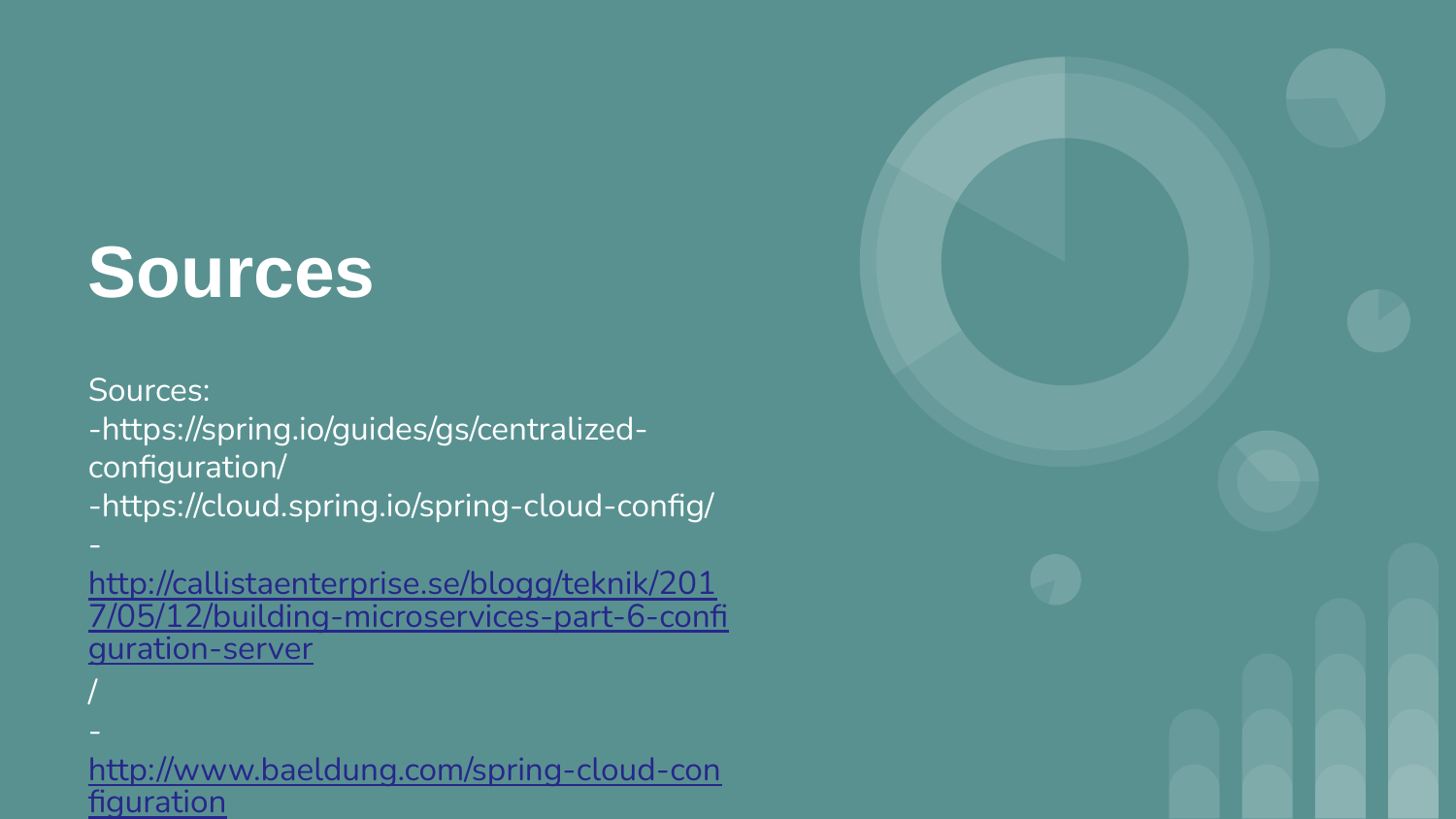

# Sources
Sources:
-https://spring.io/guides/gs/centralized-configuration/
-https://cloud.spring.io/spring-cloud-config/
-http://callistaenterprise.se/blogg/teknik/2017/05/12/building-microservices-part-6-configuration-server/
-http://www.baeldung.com/spring-cloud-configuration
-https://dzone.com/articles/microservices-and-spring-cloud-config-server